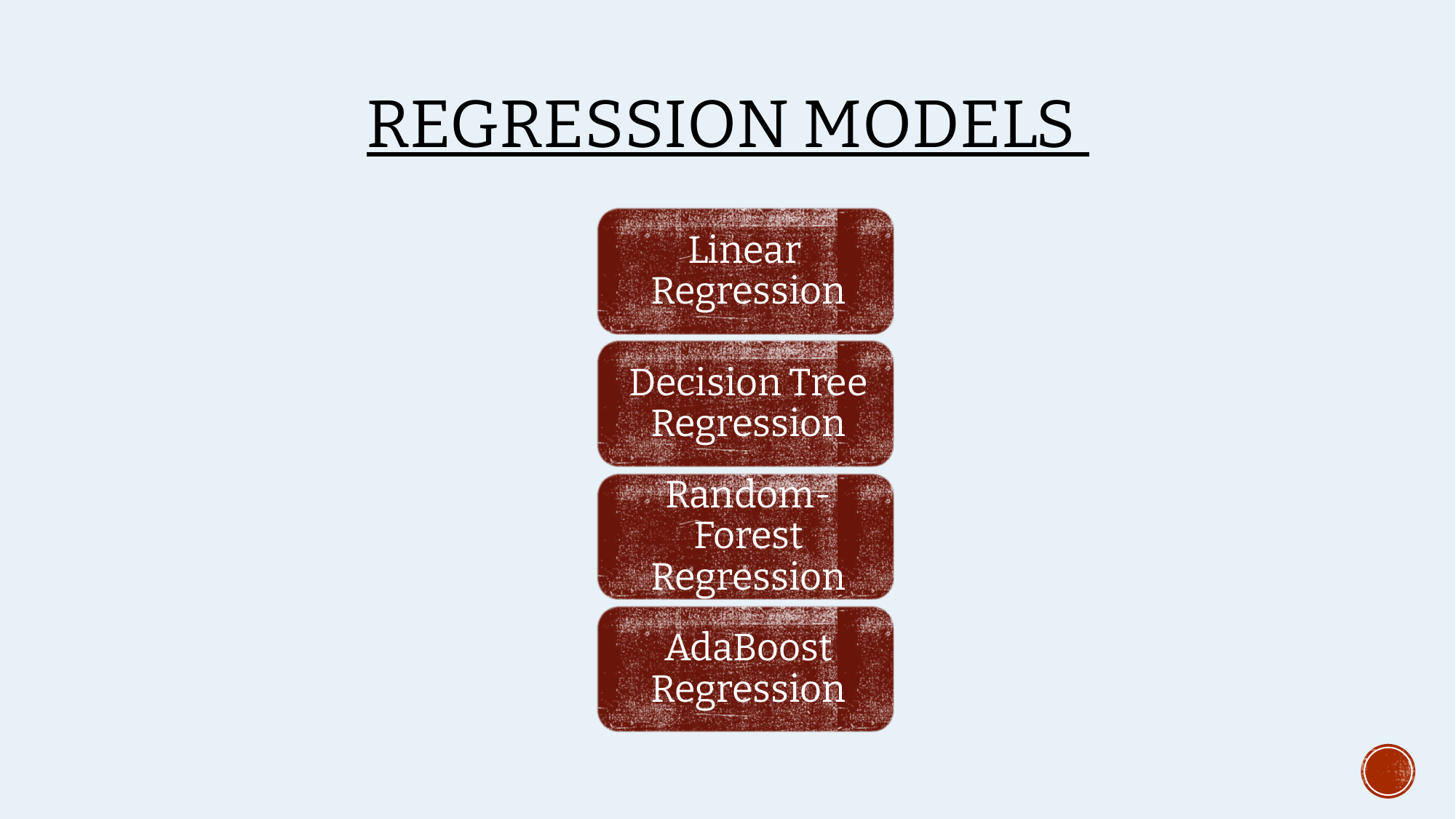

# Regression Models
Linear  Regression
Decision Tree Regression
Random-Forest Regression
AdaBoost Regression